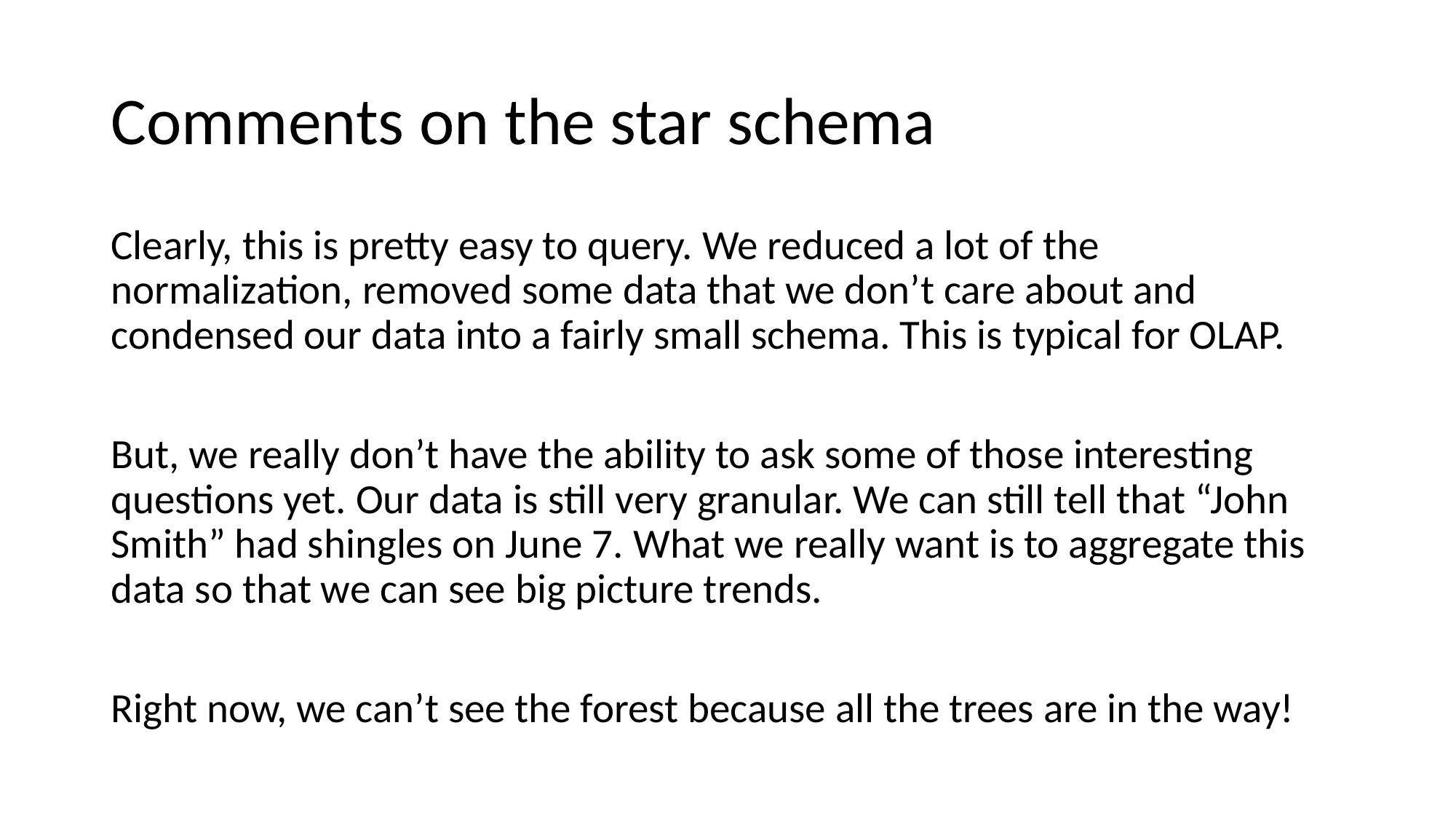

# Comments on the star schema
Clearly, this is pretty easy to query. We reduced a lot of the normalization, removed some data that we don’t care about and condensed our data into a fairly small schema. This is typical for OLAP.

But, we really don’t have the ability to ask some of those interesting questions yet. Our data is still very granular. We can still tell that “John Smith” had shingles on June 7. What we really want is to aggregate this data so that we can see big picture trends.

Right now, we can’t see the forest because all the trees are in the way!